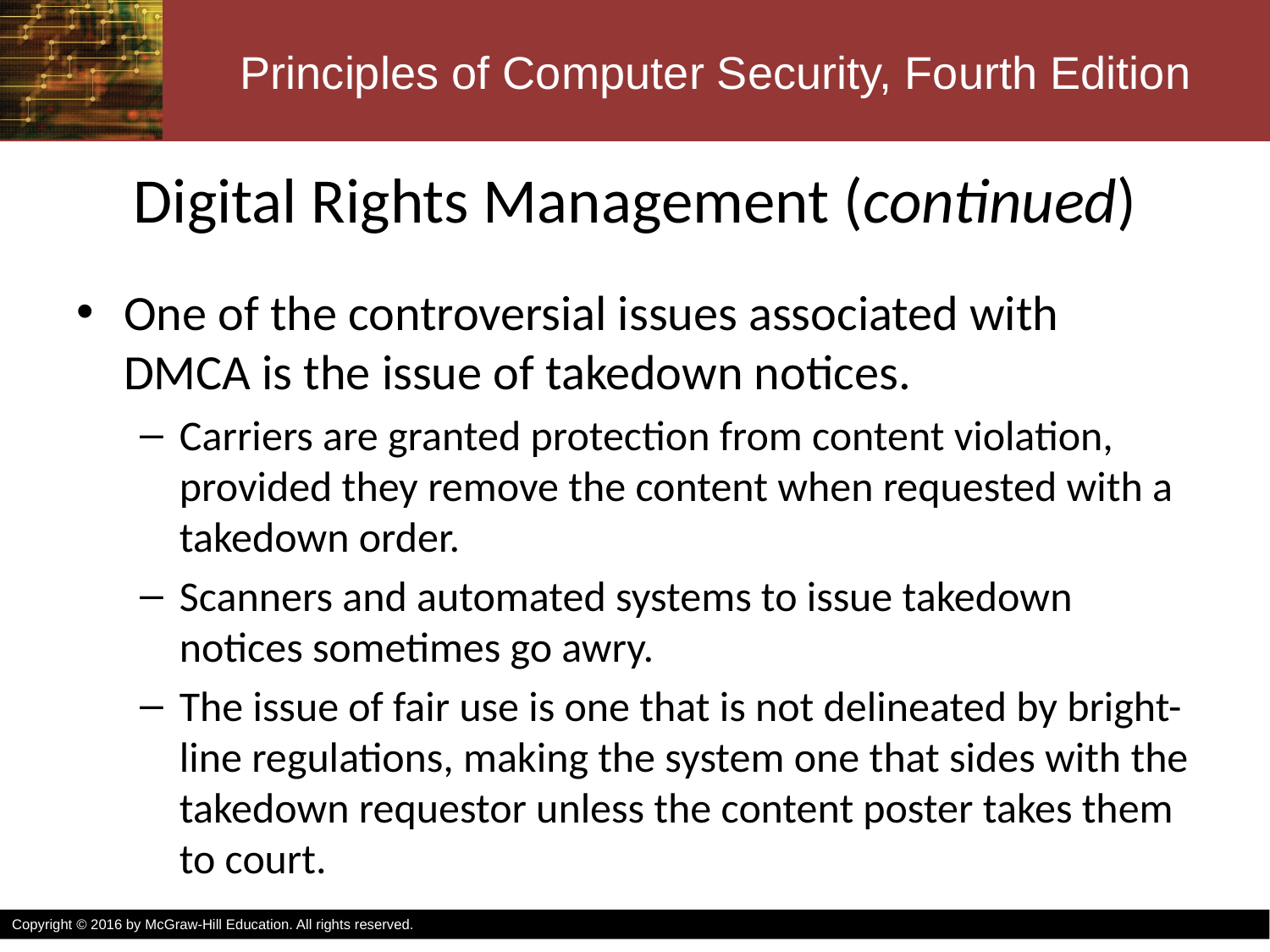

# Digital Rights Management (continued)
One of the controversial issues associated with DMCA is the issue of takedown notices.
Carriers are granted protection from content violation, provided they remove the content when requested with a takedown order.
Scanners and automated systems to issue takedown notices sometimes go awry.
The issue of fair use is one that is not delineated by bright-line regulations, making the system one that sides with the takedown requestor unless the content poster takes them to court.